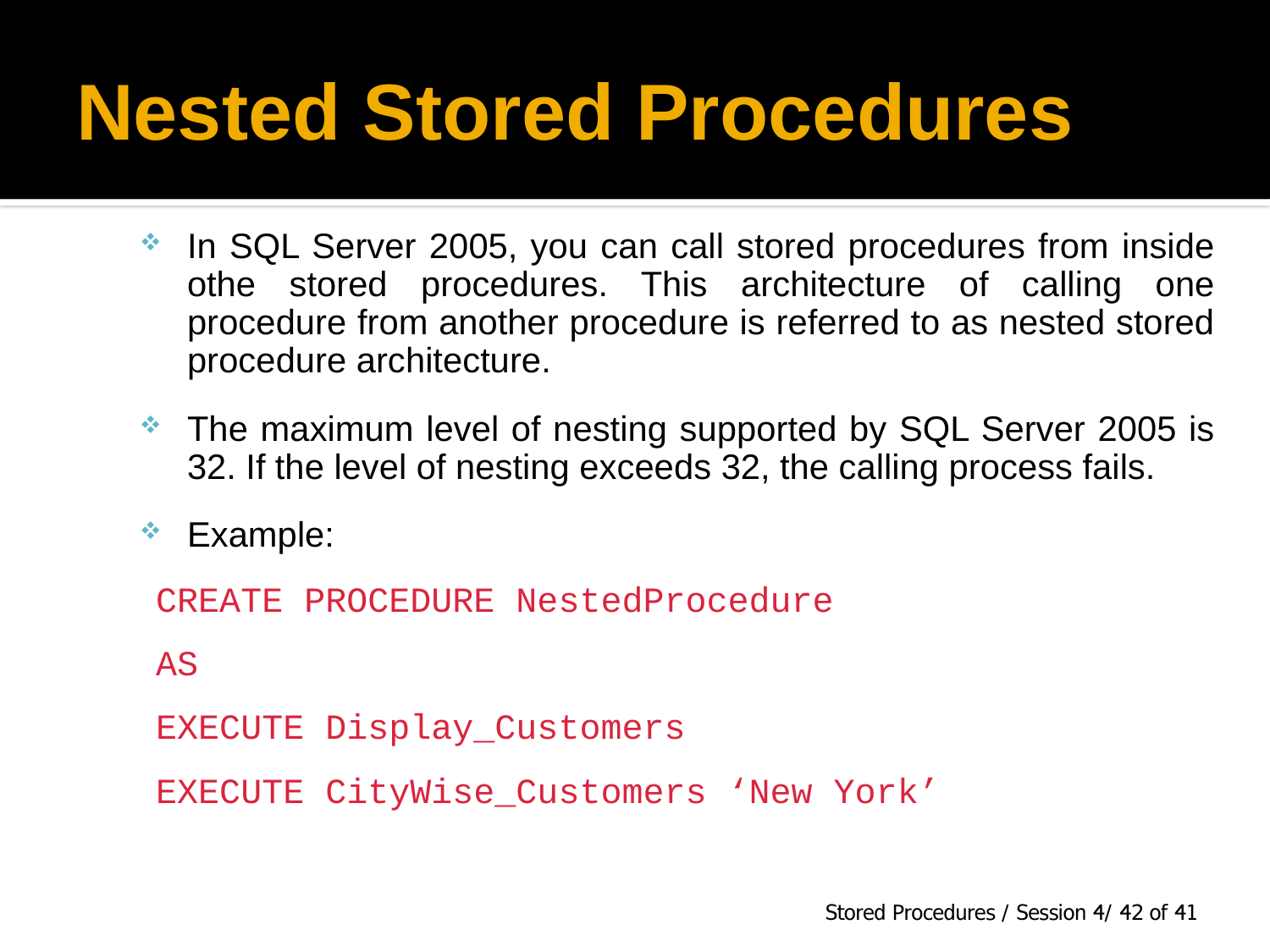

# Nested Stored Procedures
In SQL Server 2005, you can call stored procedures from inside othe stored procedures. This architecture of calling one procedure from another procedure is referred to as nested stored procedure architecture.
The maximum level of nesting supported by SQL Server 2005 is 32. If the level of nesting exceeds 32, the calling process fails.
Example:
CREATE PROCEDURE NestedProcedure
AS
EXECUTE Display_Customers
EXECUTE CityWise_Customers ‘New York’